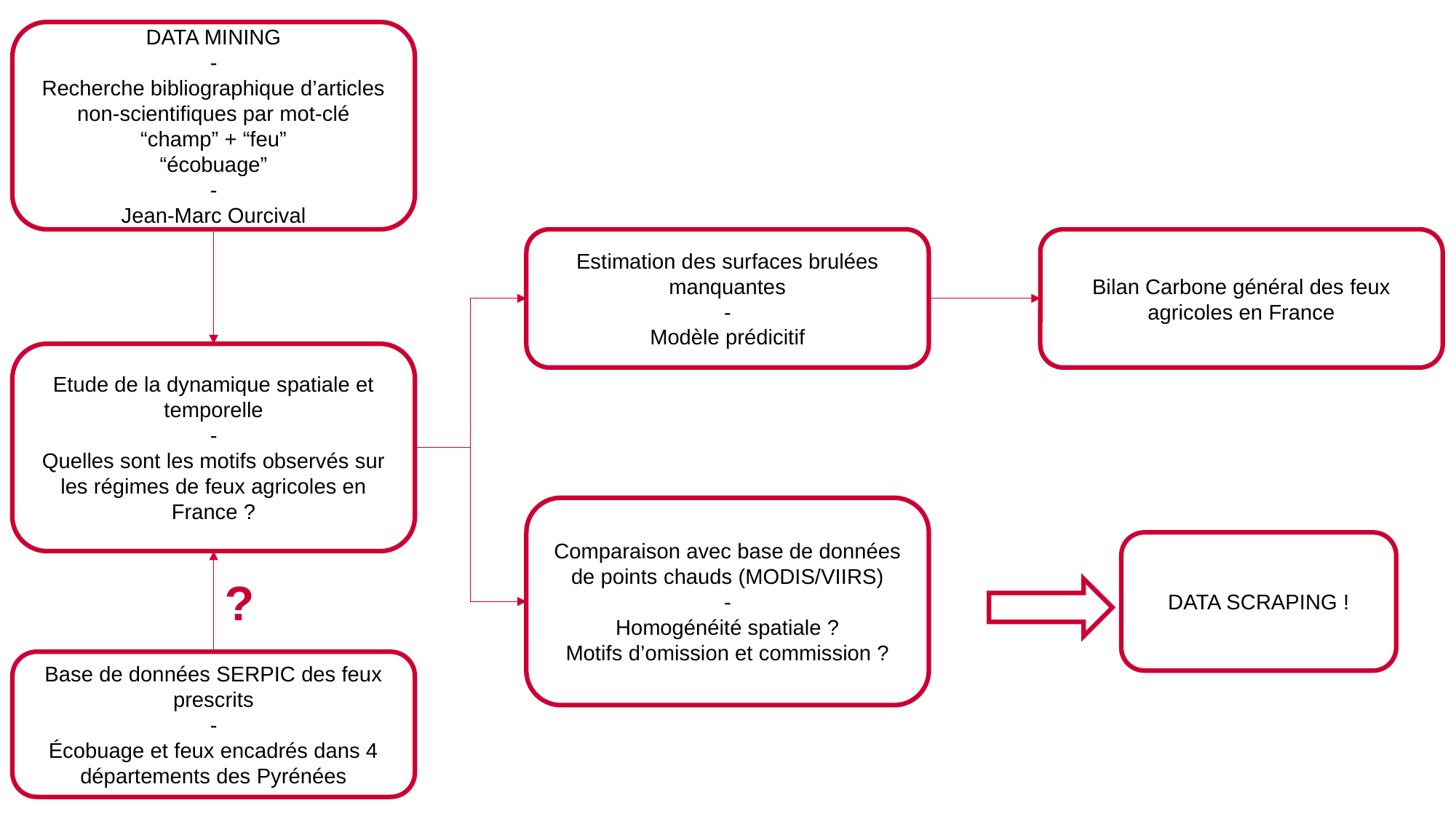

DATA MINING
-
Recherche bibliographique d’articles non-scientifiques par mot-clé
“champ” + “feu”
“écobuage”
-
Jean-Marc Ourcival
Bilan Carbone général des feux agricoles en France
Estimation des surfaces brulées manquantes
-
Modèle prédicitif
Etude de la dynamique spatiale et temporelle
-
Quelles sont les motifs observés sur les régimes de feux agricoles en France ?
Comparaison avec base de données de points chauds (MODIS/VIIRS)
-
Homogénéité spatiale ?
Motifs d’omission et commission ?
DATA SCRAPING !
?

Base de données SERPIC des feux prescrits
-
Écobuage et feux encadrés dans 4 départements des Pyrénées